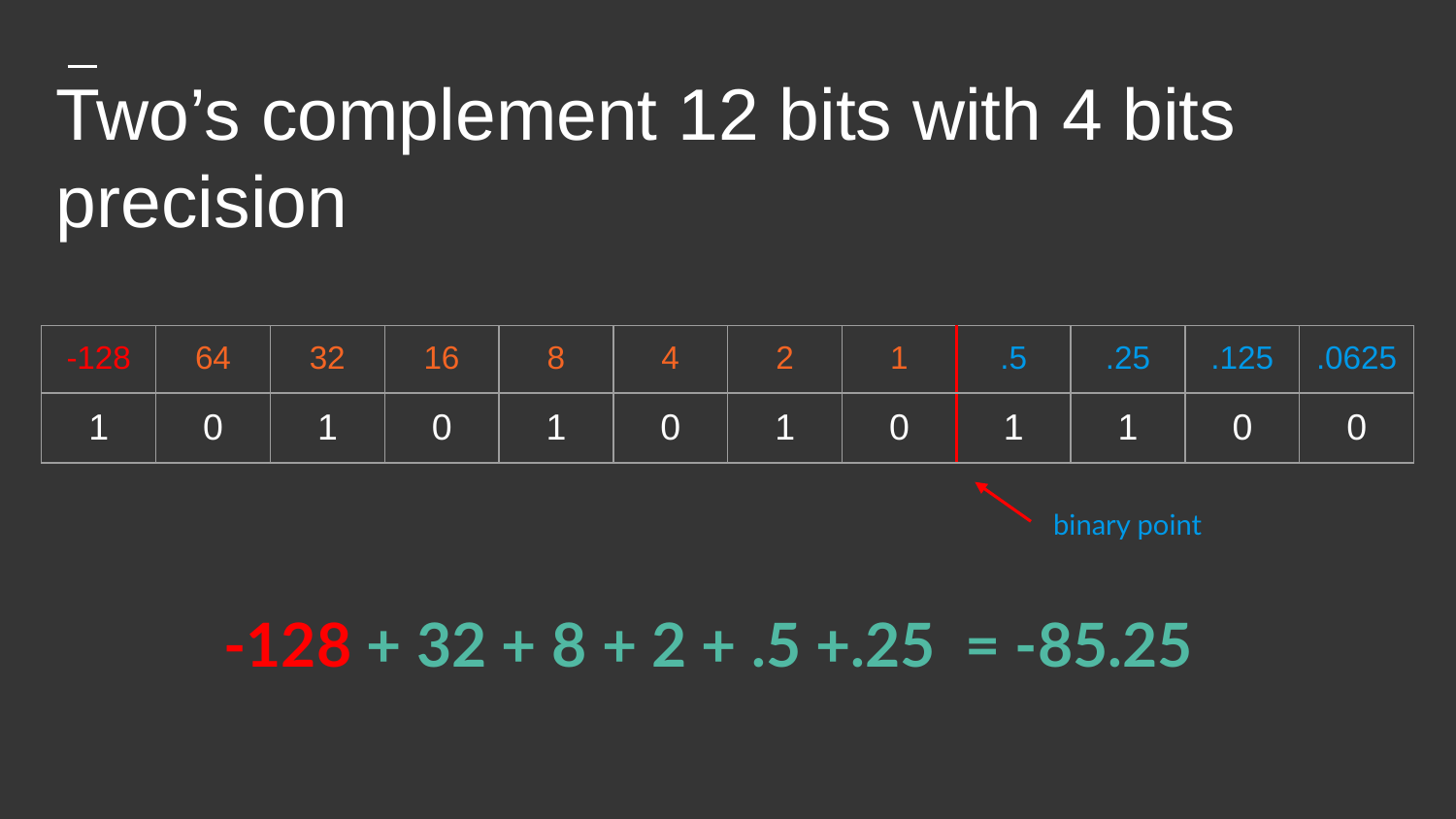

# Two’s complement 12 bits with 4 bits precision
| -128 | 64 | 32 | 16 | 8 | 4 | 2 | 1 | .5 | .25 | .125 | .0625 |
| --- | --- | --- | --- | --- | --- | --- | --- | --- | --- | --- | --- |
| 1 | 0 | 1 | 0 | 1 | 0 | 1 | 0 | 1 | 1 | 0 | 0 |
binary point
-128 + 32 + 8 + 2 + .5 +.25  = -85.25